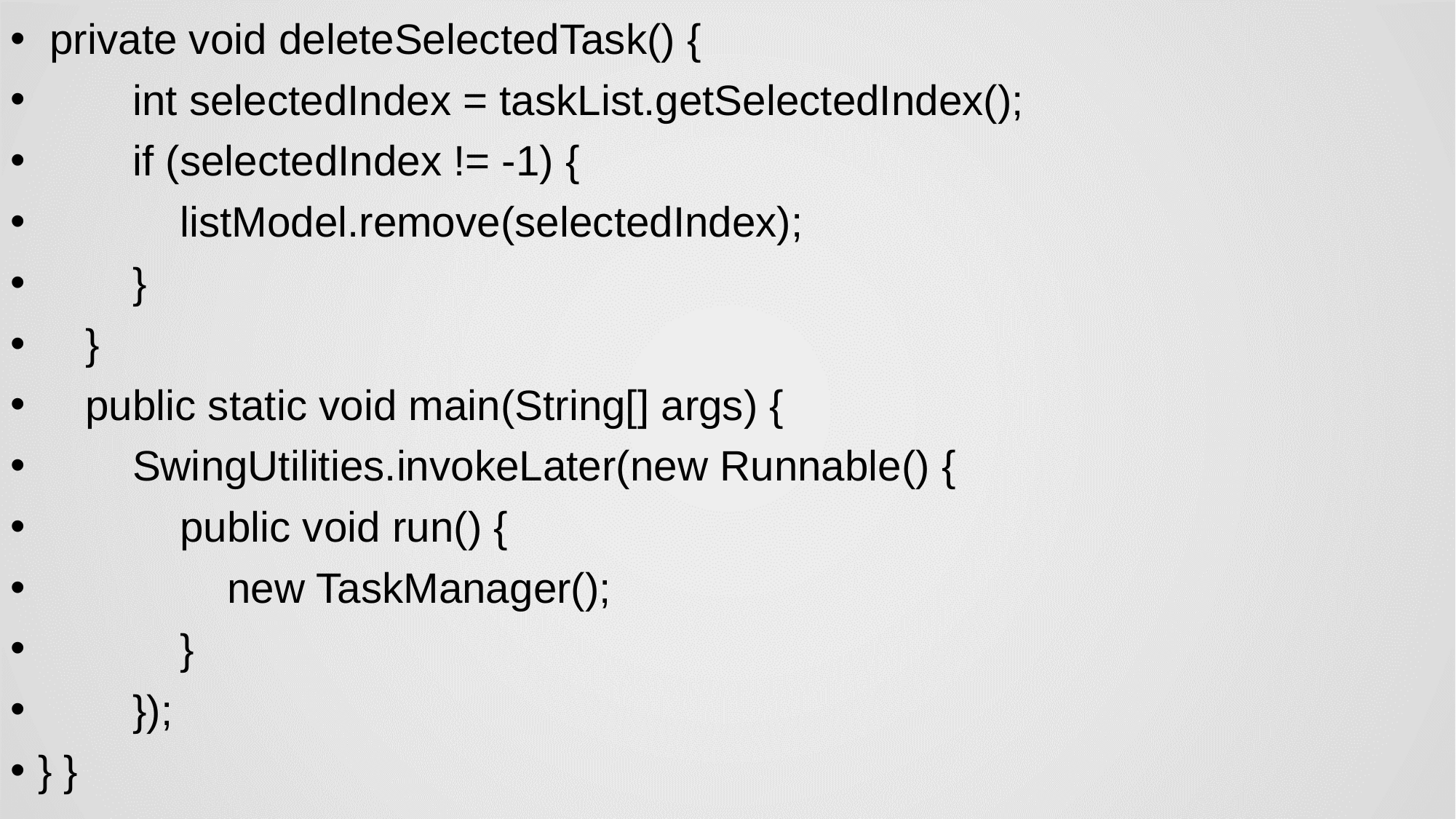

private void deleteSelectedTask() {
        int selectedIndex = taskList.getSelectedIndex();
        if (selectedIndex != -1) {
            listModel.remove(selectedIndex);
        }
    }
    public static void main(String[] args) {
        SwingUtilities.invokeLater(new Runnable() {
            public void run() {
                new TaskManager();
            }
        });
} }